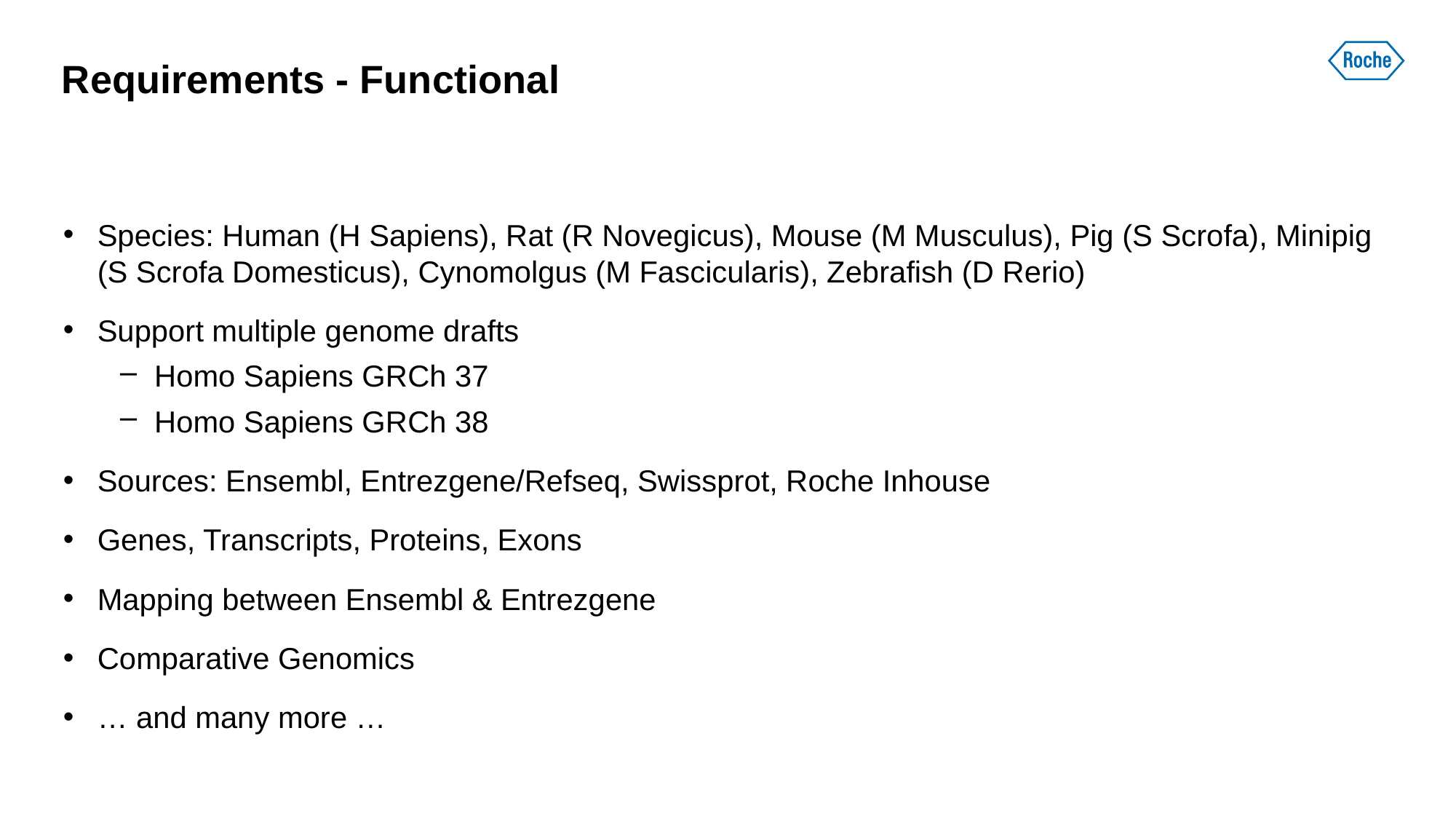

# Requirements - Functional
Species: Human (H Sapiens), Rat (R Novegicus), Mouse (M Musculus), Pig (S Scrofa), Minipig (S Scrofa Domesticus), Cynomolgus (M Fascicularis), Zebrafish (D Rerio)
Support multiple genome drafts
Homo Sapiens GRCh 37
Homo Sapiens GRCh 38
Sources: Ensembl, Entrezgene/Refseq, Swissprot, Roche Inhouse
Genes, Transcripts, Proteins, Exons
Mapping between Ensembl & Entrezgene
Comparative Genomics
… and many more …